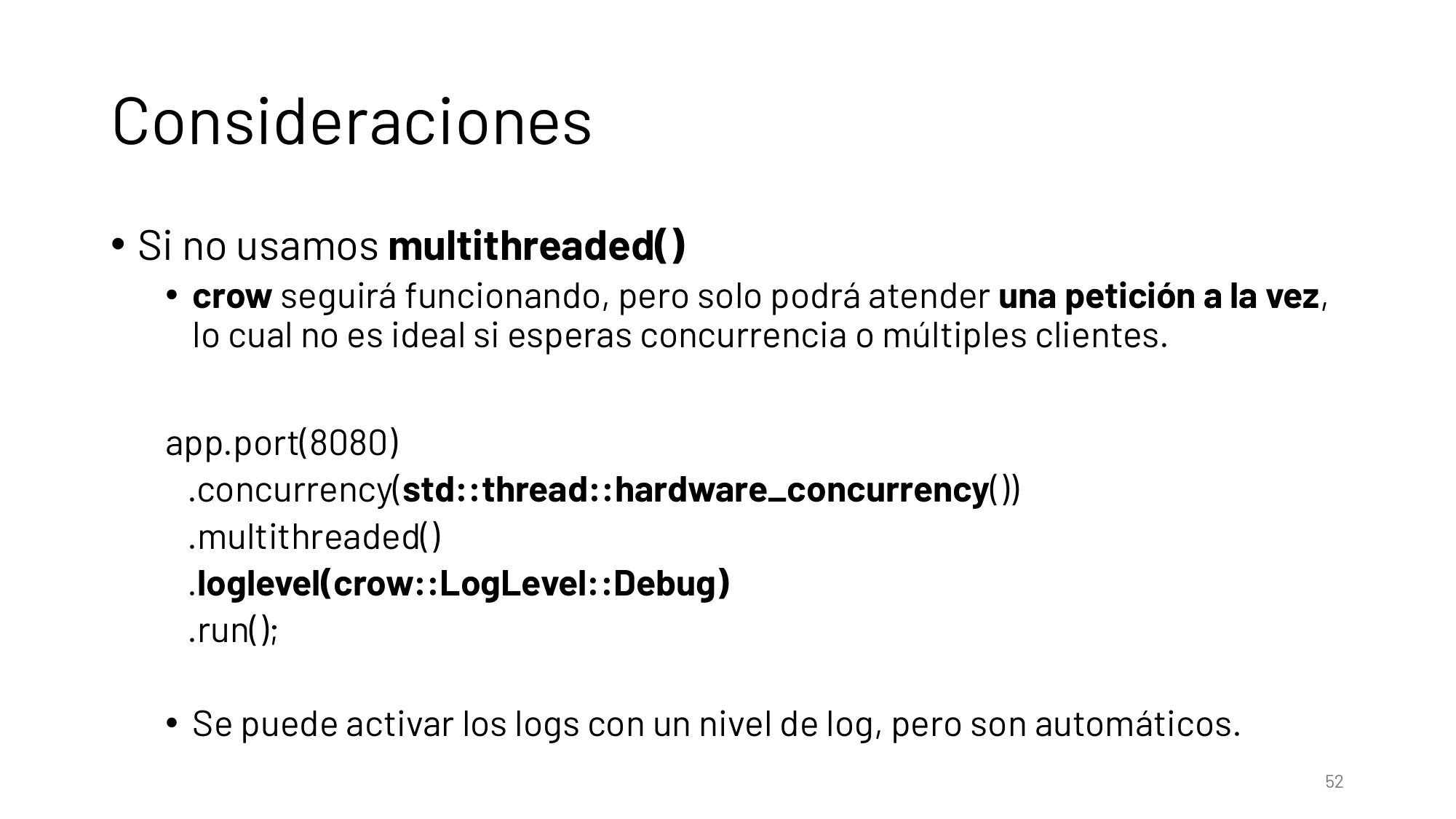

# Consideraciones
Si no usamos multithreaded()
crow seguirá funcionando, pero solo podrá atender una petición a la vez, lo cual no es ideal si esperas concurrencia o múltiples clientes.

app.port(8080)
   .concurrency(std::thread::hardware_concurrency())
   .multithreaded()
   .loglevel(crow::LogLevel::Debug)
   .run();

Se puede activar los logs con un nivel de log, pero son automáticos.

52